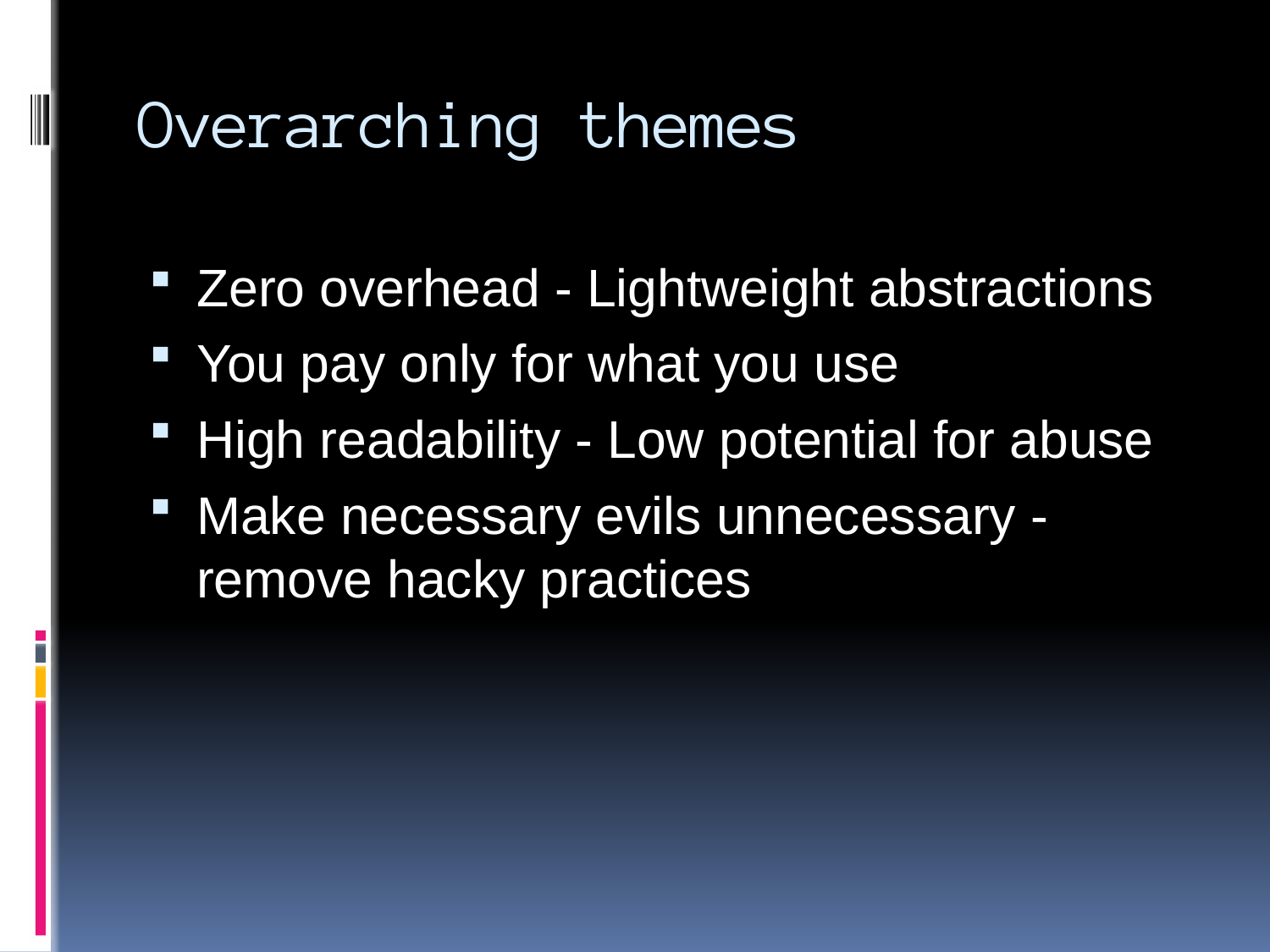

# Overarching themes
Zero overhead - Lightweight abstractions
You pay only for what you use
High readability - Low potential for abuse
Make necessary evils unnecessary - remove hacky practices